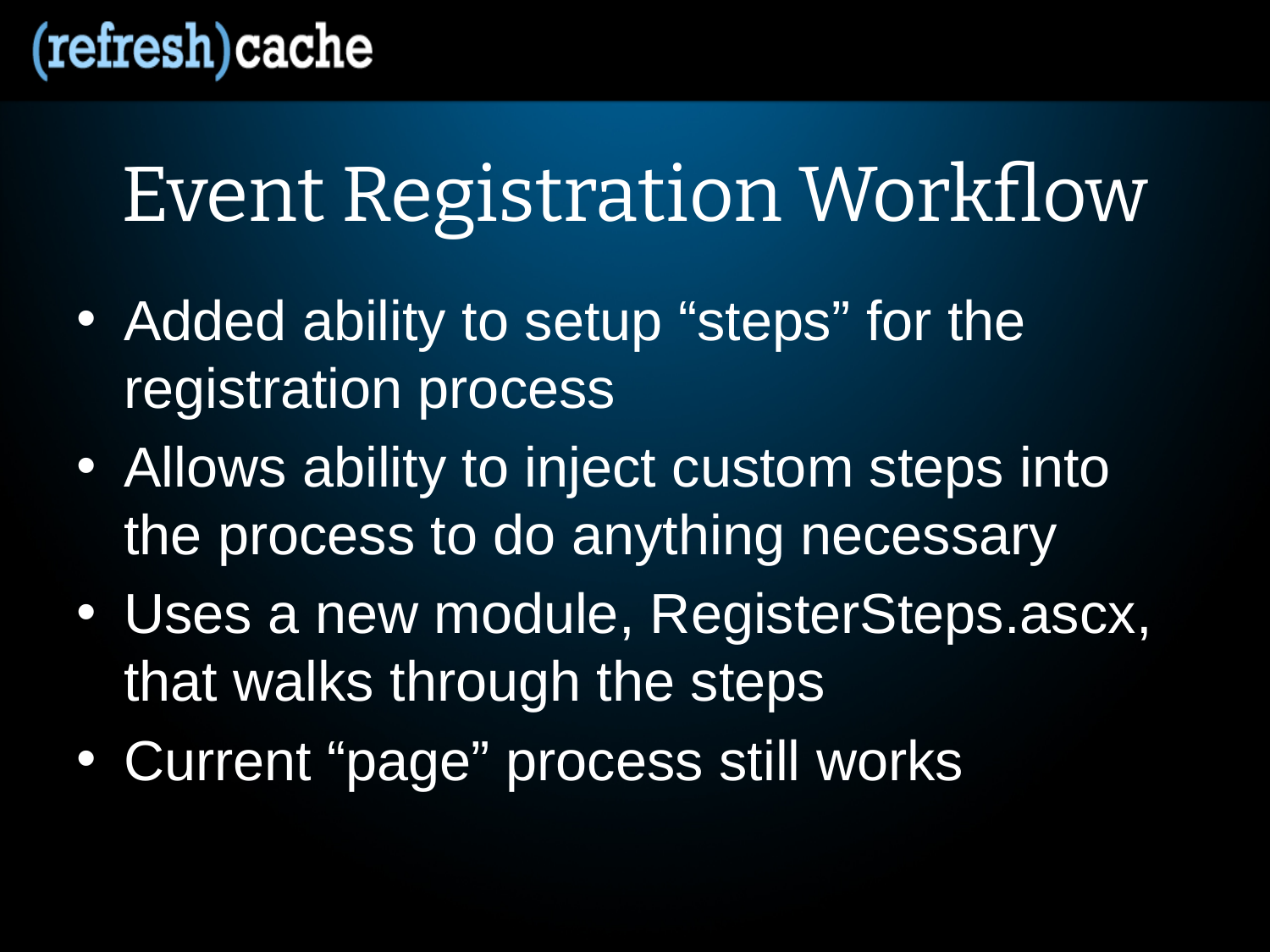

# Event Registration Workflow
Added ability to setup “steps” for the registration process
Allows ability to inject custom steps into the process to do anything necessary
Uses a new module, RegisterSteps.ascx, that walks through the steps
Current “page” process still works